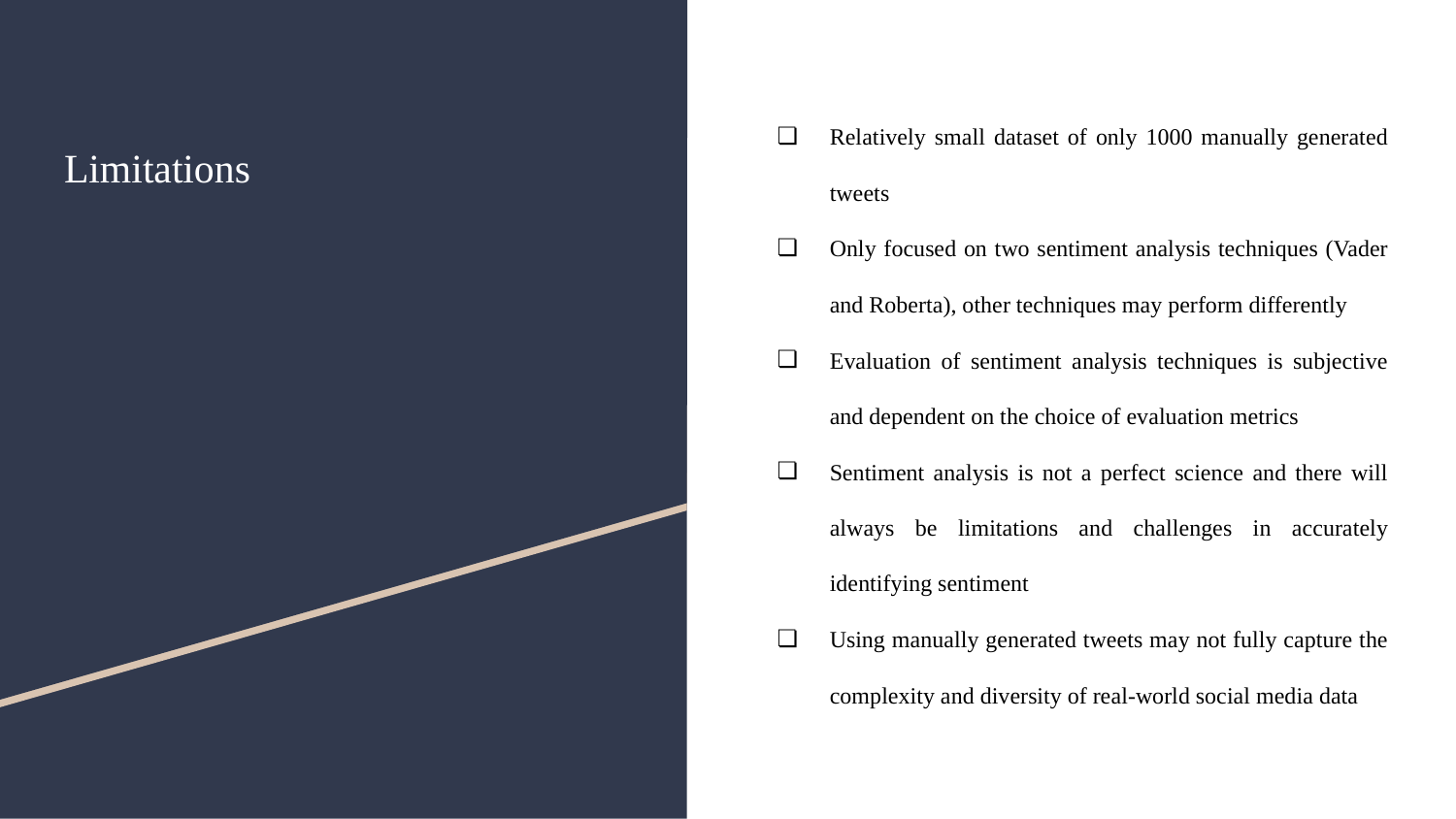

# Limitations
Relatively small dataset of only 1000 manually generated tweets
Only focused on two sentiment analysis techniques (Vader and Roberta), other techniques may perform differently
Evaluation of sentiment analysis techniques is subjective and dependent on the choice of evaluation metrics
Sentiment analysis is not a perfect science and there will always be limitations and challenges in accurately identifying sentiment
Using manually generated tweets may not fully capture the complexity and diversity of real-world social media data